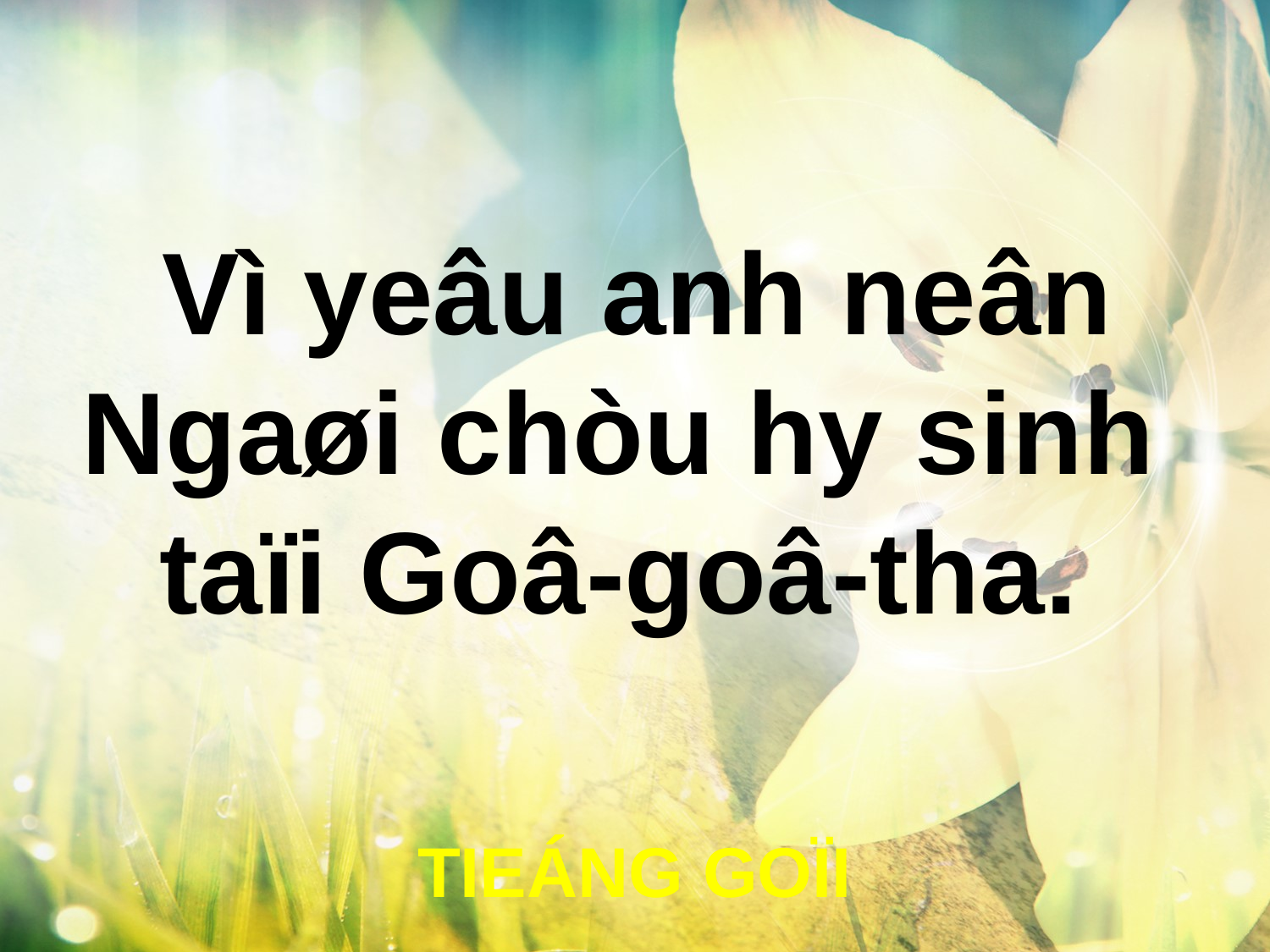

Vì yeâu anh neân
Ngaøi chòu hy sinh
taïi Goâ-goâ-tha.
TIEÁNG GOÏI